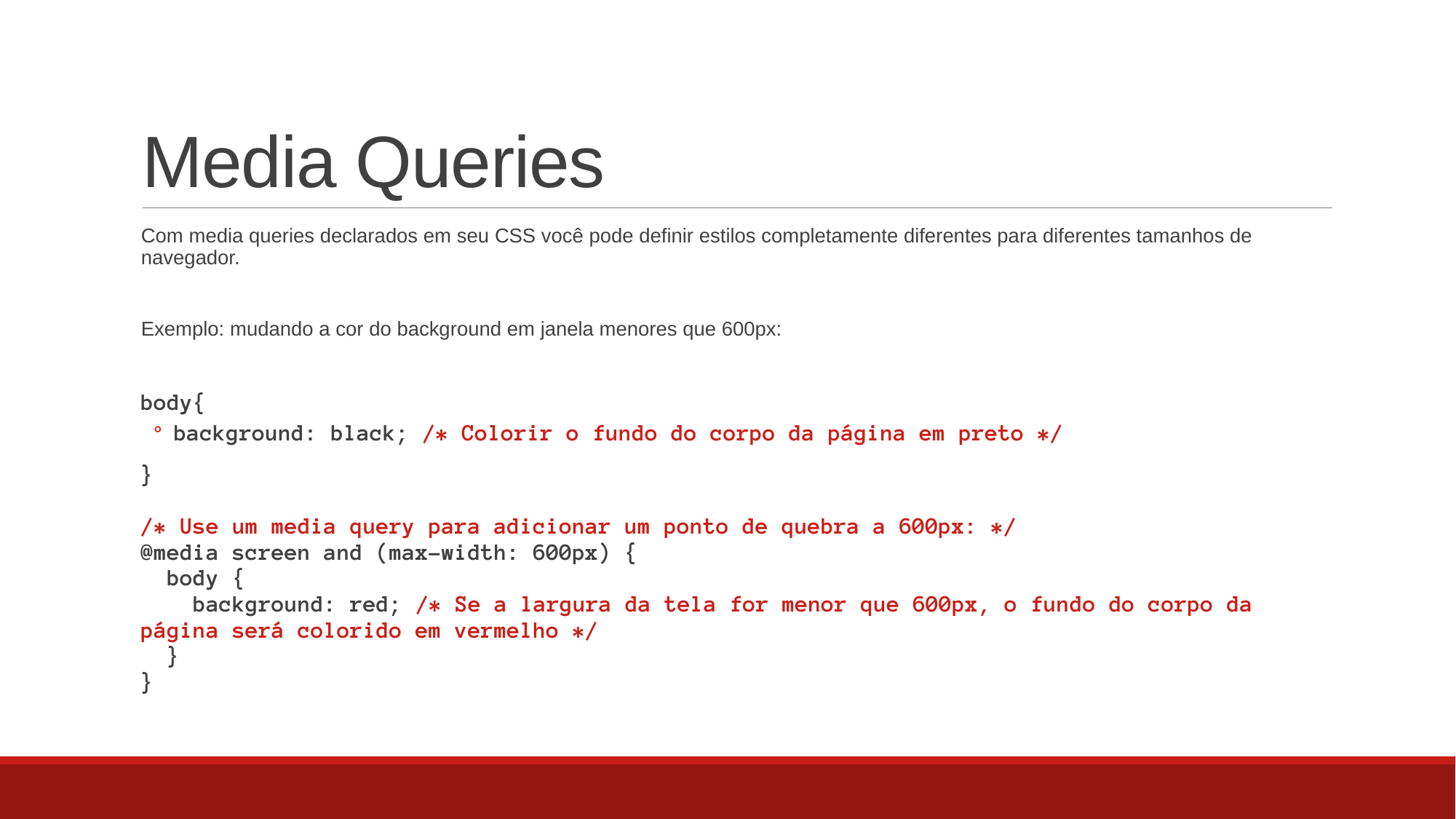

# Media Queries
Com media queries declarados em seu CSS você pode definir estilos completamente diferentes para diferentes tamanhos de navegador.

Exemplo: mudando a cor do background em janela menores que 600px:

body{
background: black; /* Colorir o fundo do corpo da página em preto */
}
/* Use um media query para adicionar um ponto de quebra a 600px: */
@media screen and (max-width: 600px) {
  body {
    background: red; /* Se a largura da tela for menor que 600px, o fundo do corpo da página será colorido em vermelho */
  }
}